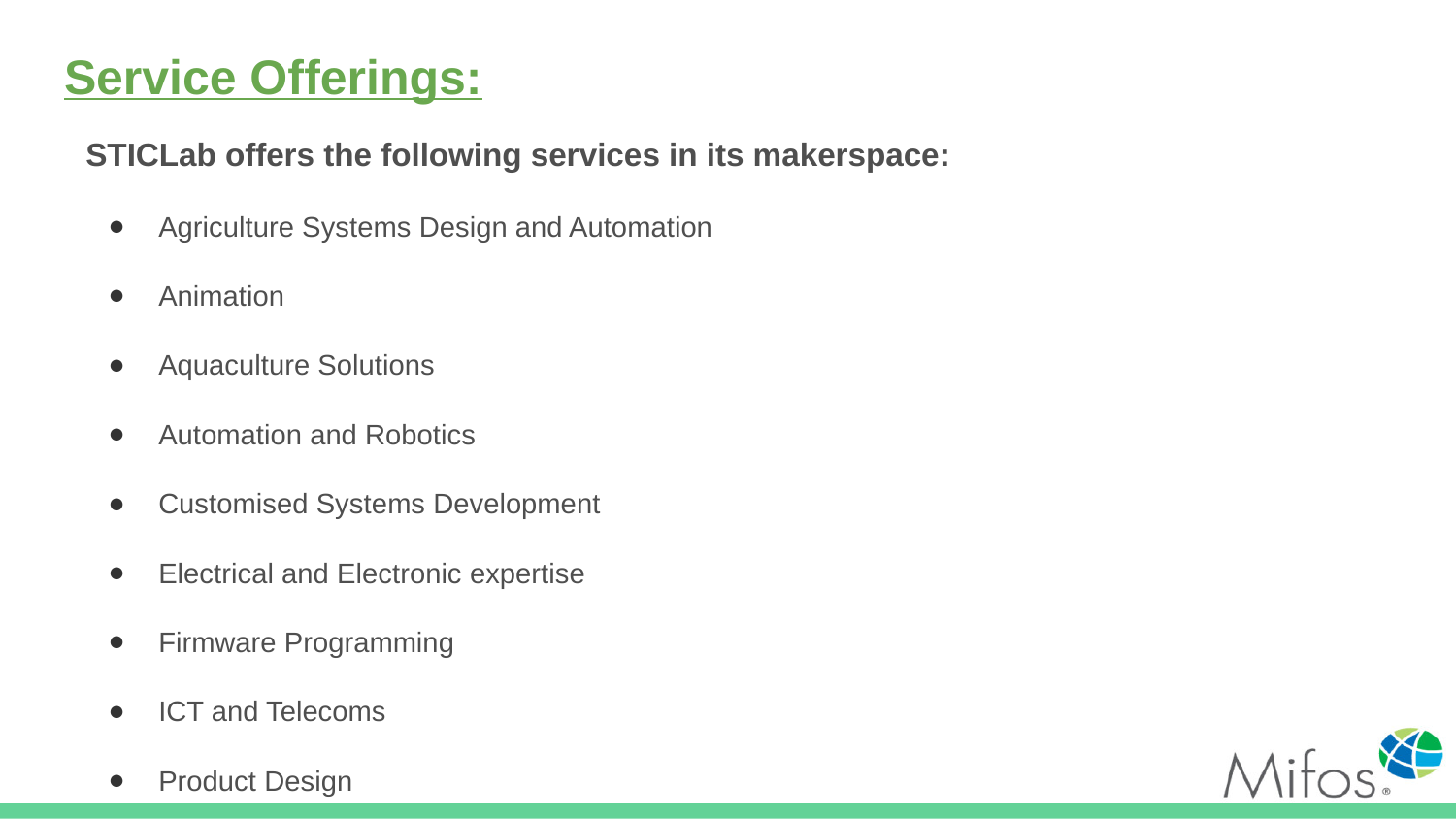

# Service Offerings:
STICLab offers the following services in its makerspace:
Agriculture Systems Design and Automation
Animation
Aquaculture Solutions
Automation and Robotics
Customised Systems Development
Electrical and Electronic expertise
Firmware Programming
ICT and Telecoms
Product Design
Prototyping and Production
Security and Tracking Systems
Software Development
Systems Maintenance and Repair
Technical Consultancy